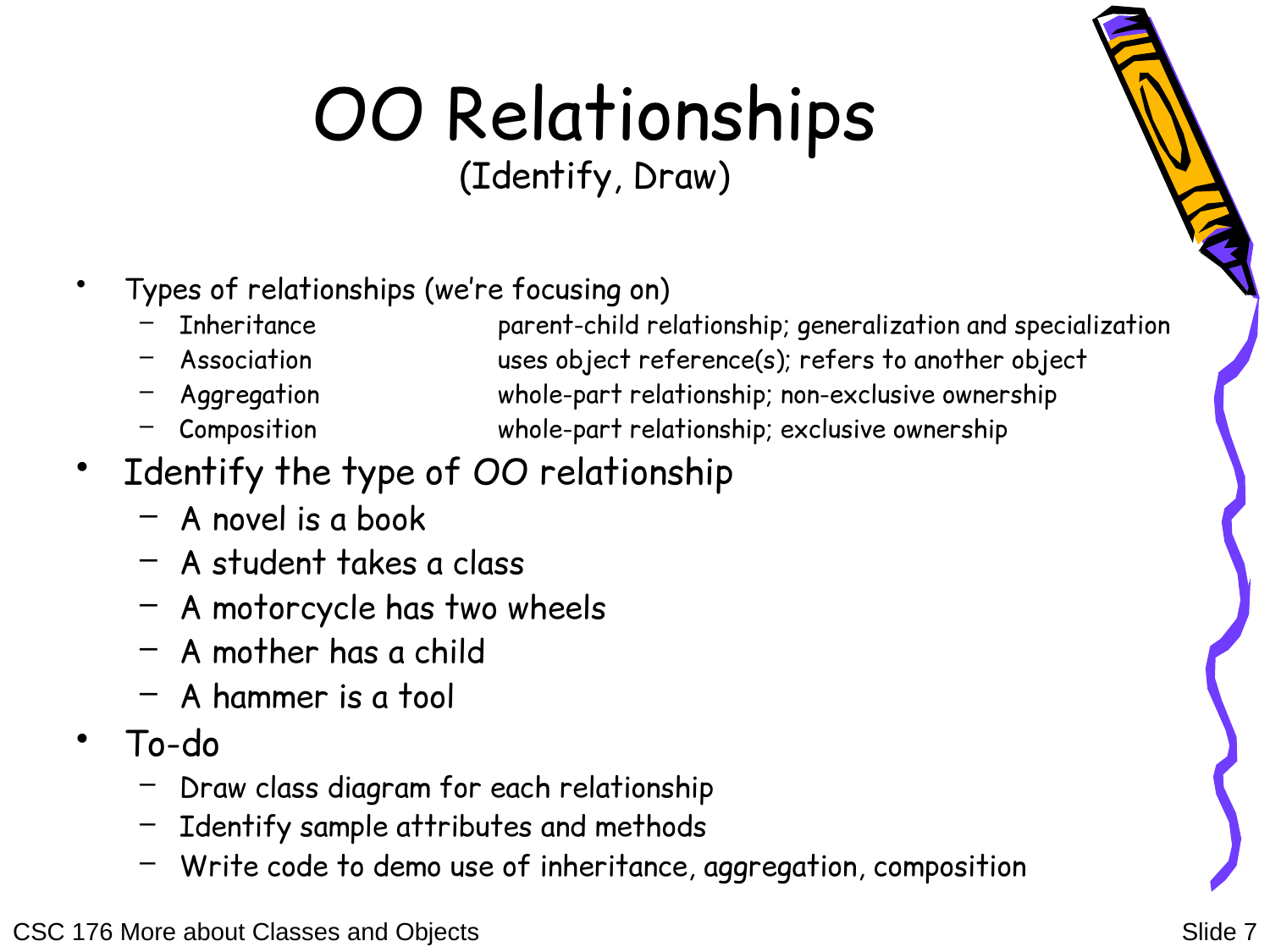

# OO Relationships (Identify, Draw)
Types of relationships (we’re focusing on)
Inheritance	parent-child relationship; generalization and specialization
Association	uses object reference(s); refers to another object
Aggregation	whole-part relationship; non-exclusive ownership
Composition	whole-part relationship; exclusive ownership
Identify the type of OO relationship
A novel is a book
A student takes a class
A motorcycle has two wheels
A mother has a child
A hammer is a tool
To-do
Draw class diagram for each relationship
Identify sample attributes and methods
Write code to demo use of inheritance, aggregation, composition